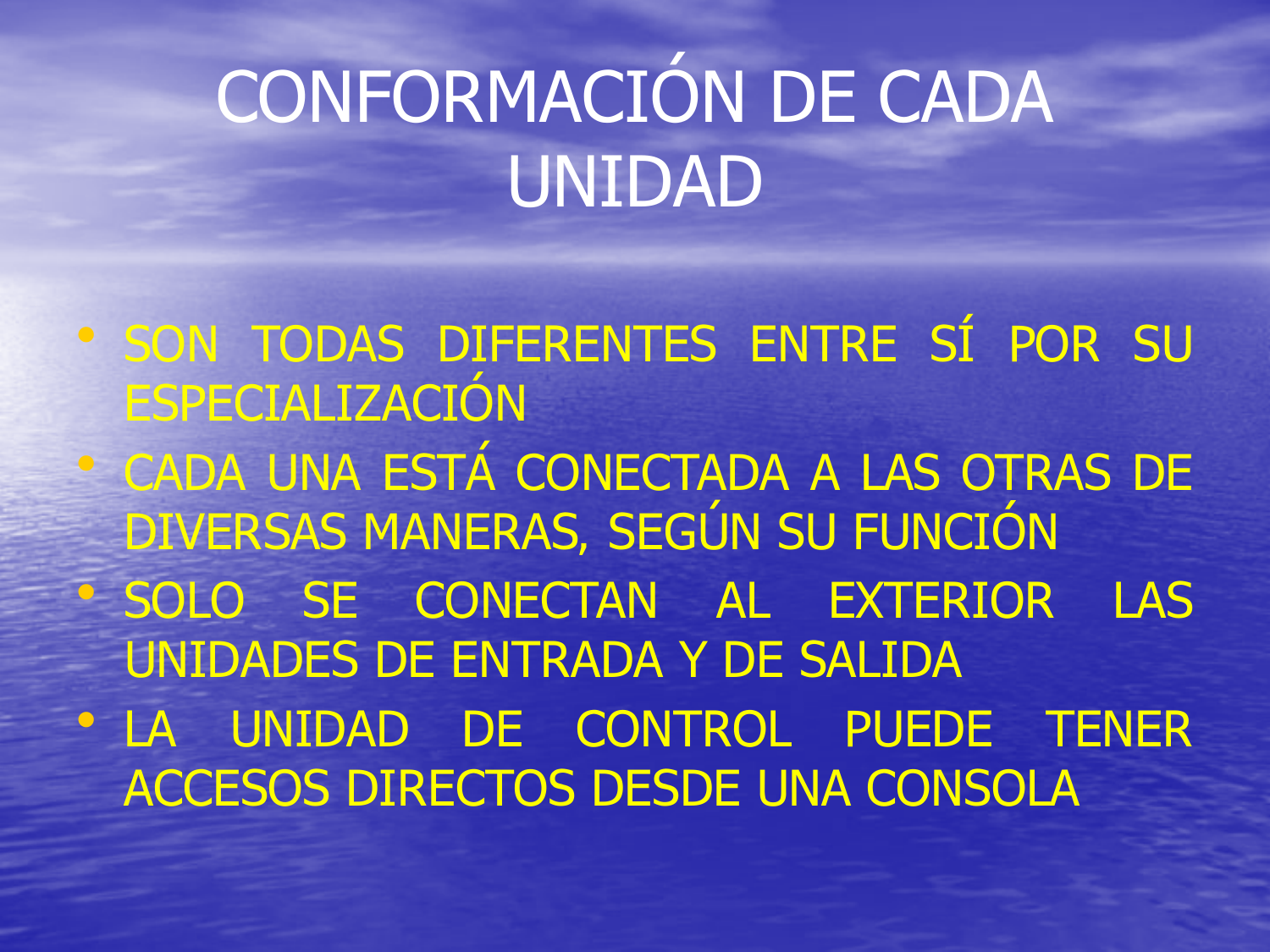

# CONFORMACIÓN DE CADA UNIDAD
SON TODAS DIFERENTES ENTRE SÍ POR SU ESPECIALIZACIÓN
CADA UNA ESTÁ CONECTADA A LAS OTRAS DE DIVERSAS MANERAS, SEGÚN SU FUNCIÓN
SOLO SE CONECTAN AL EXTERIOR LAS UNIDADES DE ENTRADA Y DE SALIDA
LA UNIDAD DE CONTROL PUEDE TENER ACCESOS DIRECTOS DESDE UNA CONSOLA